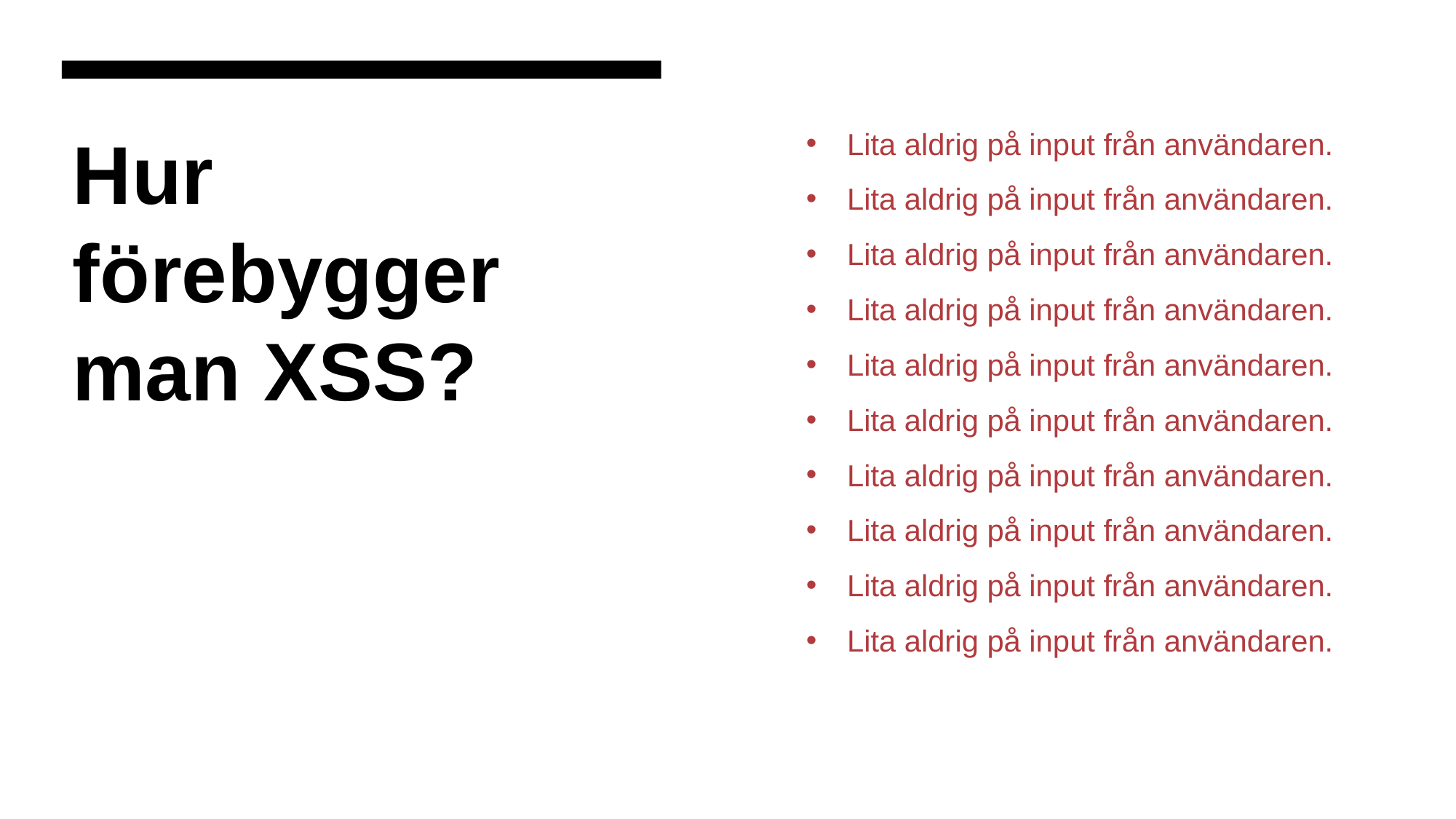

Lita aldrig på input från användaren.
Lita aldrig på input från användaren.
Lita aldrig på input från användaren.
Lita aldrig på input från användaren.
Lita aldrig på input från användaren.
Lita aldrig på input från användaren.
Lita aldrig på input från användaren.
Lita aldrig på input från användaren.
Lita aldrig på input från användaren.
Lita aldrig på input från användaren.

# Hur förebygger man XSS?